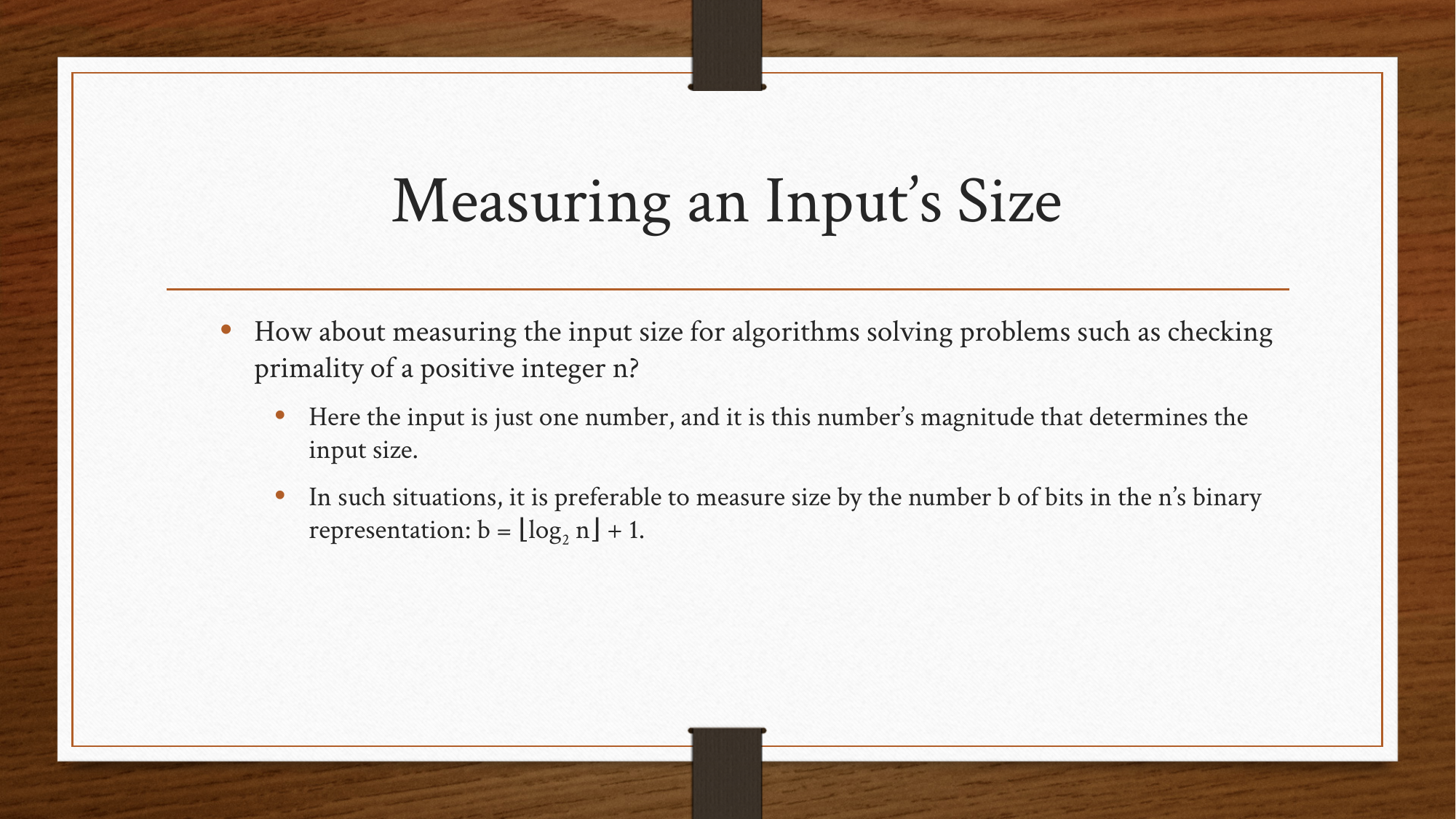

# Measuring an Input’s Size
How about measuring the input size for algorithms solving problems such as checking primality of a positive integer n?
Here the input is just one number, and it is this number’s magnitude that determines the input size.
In such situations, it is preferable to measure size by the number b of bits in the n’s binary representation: b = ⌊log2 n⌋ + 1.